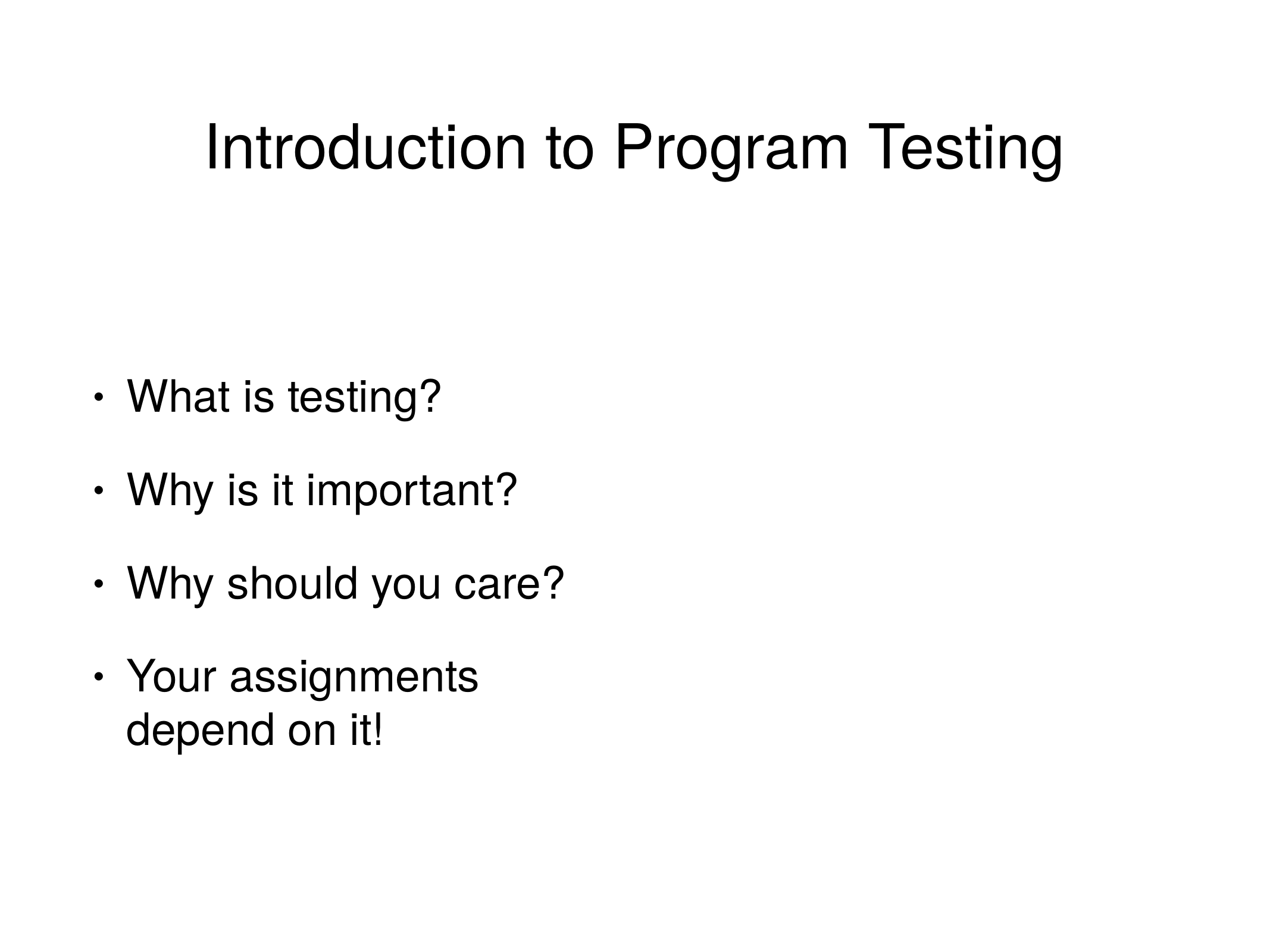

# Introduction to Program Testing
What is testing?
Why is it important?
Why should you care?
Your assignments depend on it!